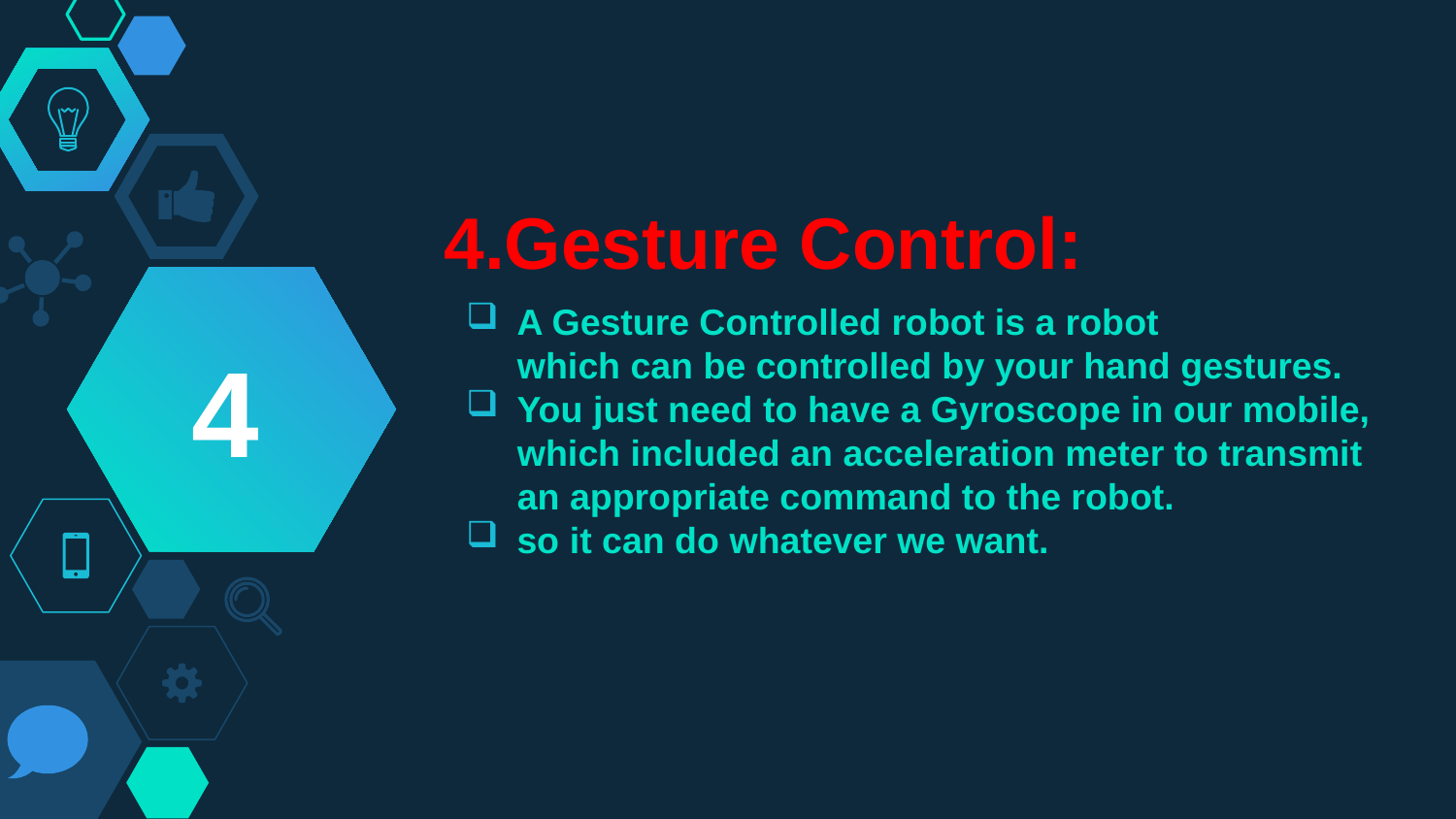

# 4.Gesture Control:
A Gesture Controlled robot is a robot
     which can be controlled by your hand gestures.
You just need to have a Gyroscope in our mobile,
     which included an acceleration meter to transmit
     an appropriate command to the robot.
so it can do whatever we want.

4